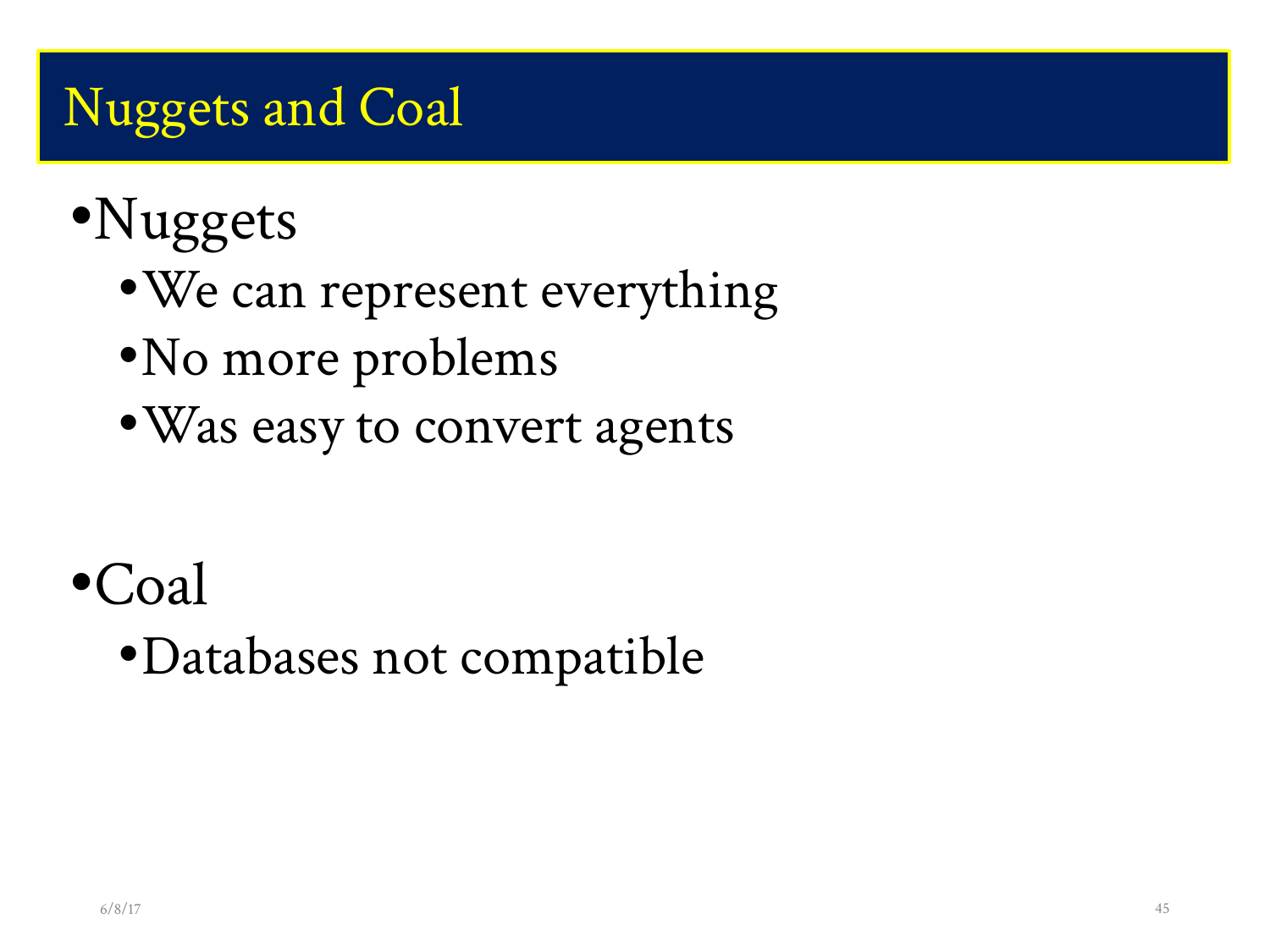

# Nuggets and Coal
Nuggets
We can represent everything
No more problems
Was easy to convert agents

Coal
Databases not compatible
6/8/17
45